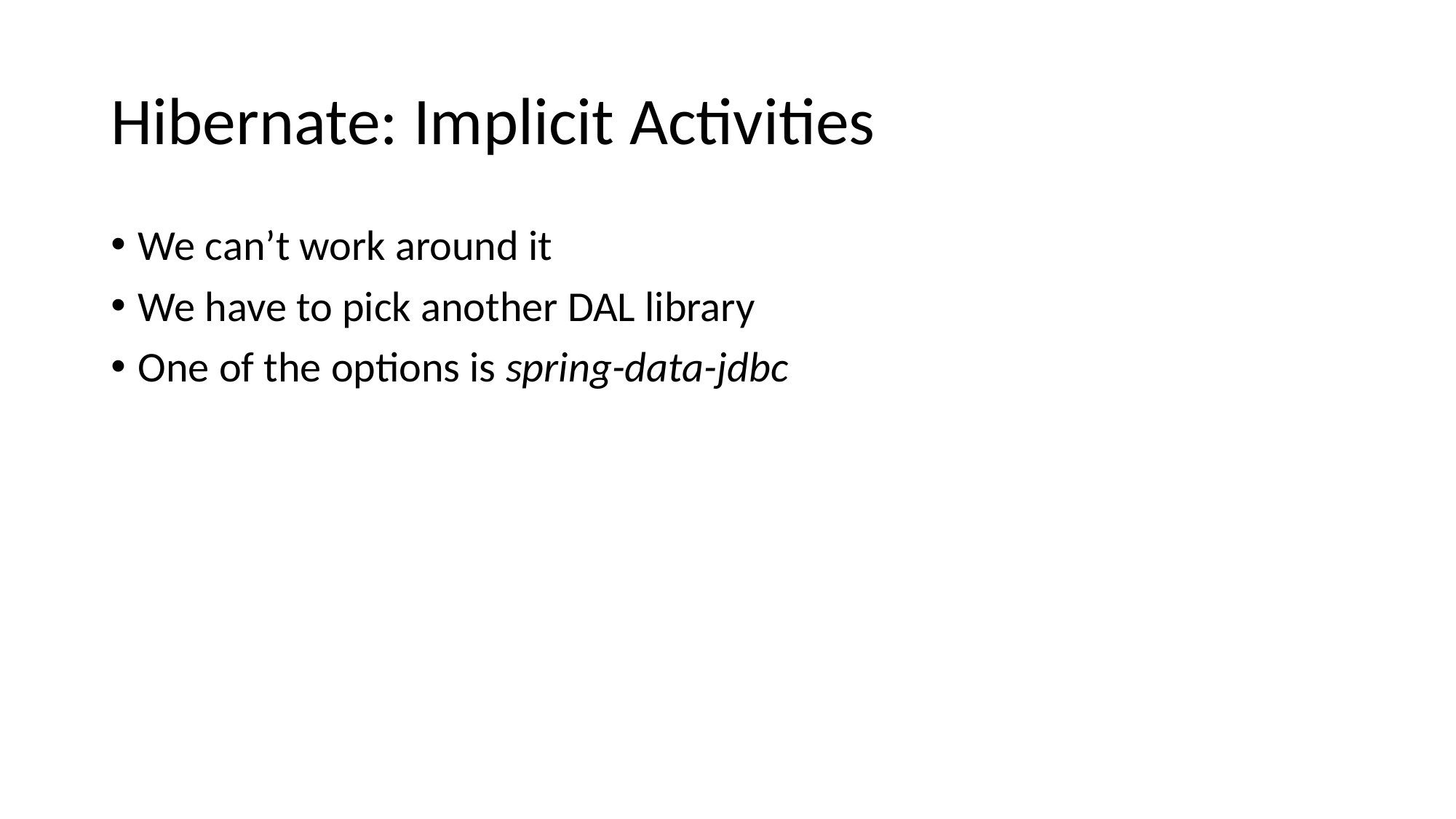

# Hibernate: Implicit Activities
We can’t work around it
We have to pick another DAL library
One of the options is spring-data-jdbc